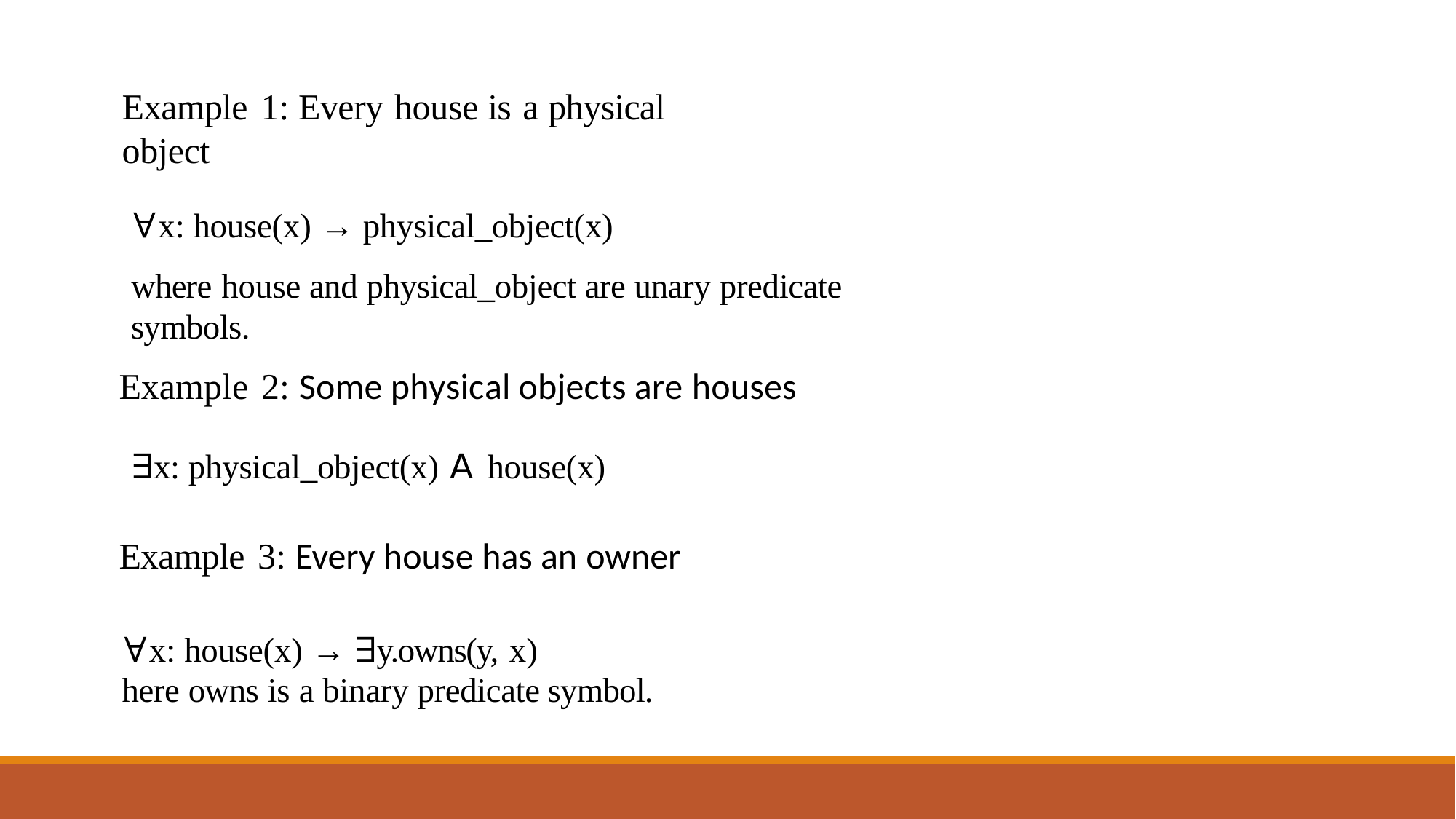

# Example 1: Every house is a physical object
∀x: house(x) → physical_object(x)
where house and physical_object are unary predicate symbols.
Example 2: Some physical objects are houses

∃x: physical_object(x) 𝖠 house(x)

Example 3: Every house has an owner

∀x: house(x) → ∃y.owns(y, x)
here owns is a binary predicate symbol.